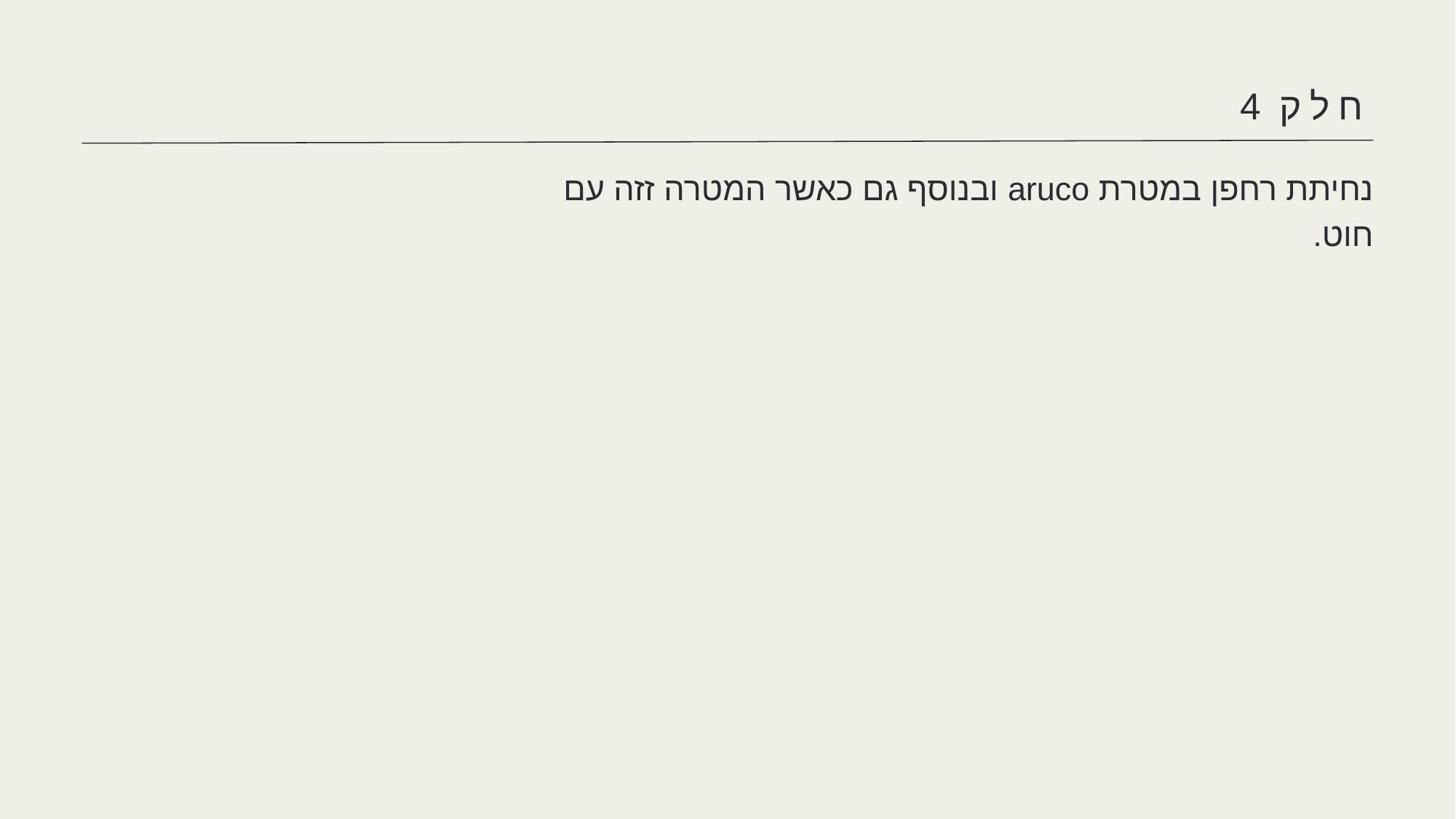

חלק 4

נחיתת רחפן במטרת aruco ובנוסף גם כאשר המטרה זזה עם חוט.